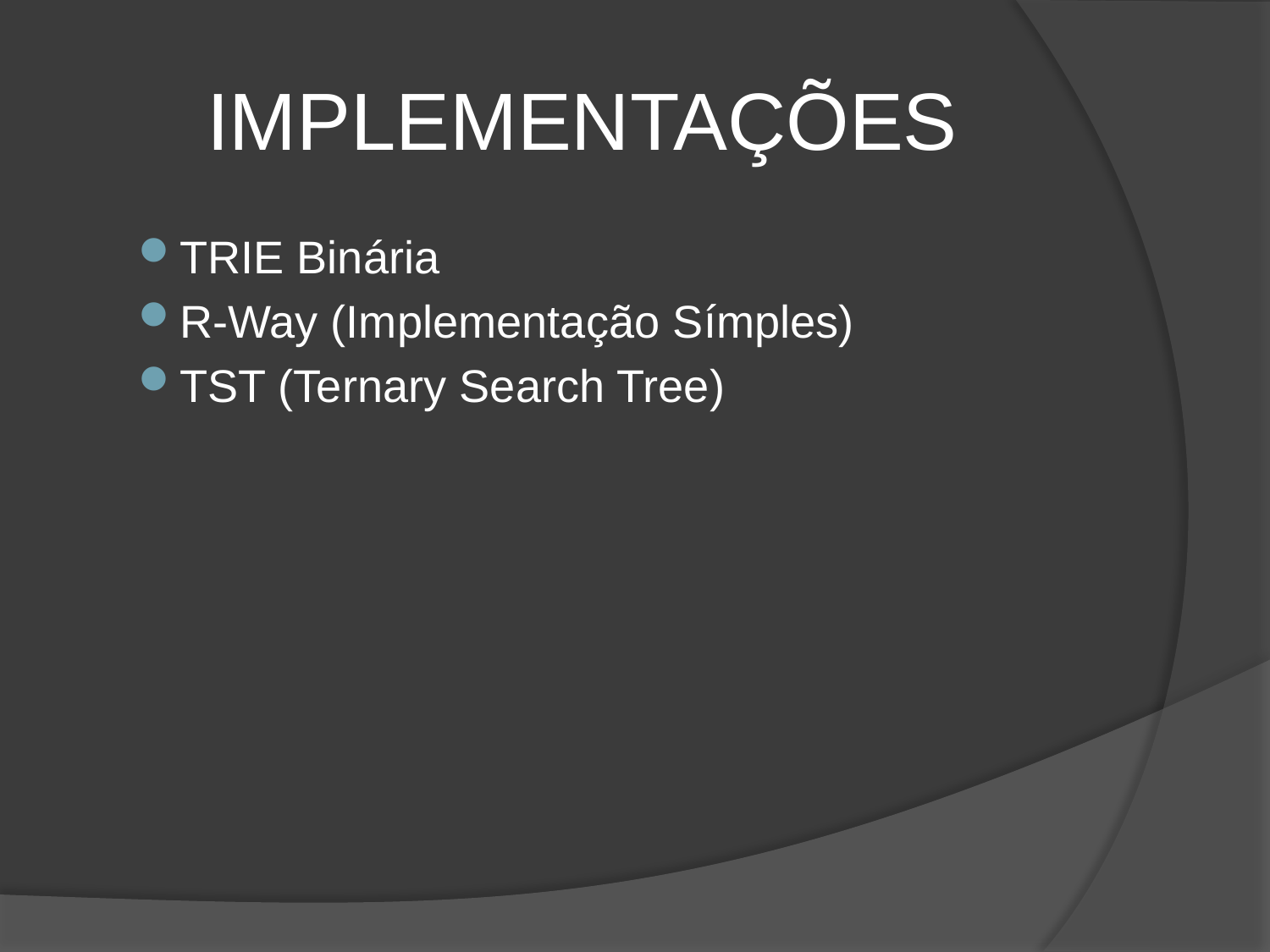

# IMPLEMENTAÇÕES
TRIE Binária
R-Way (Implementação Símples)
TST (Ternary Search Tree)